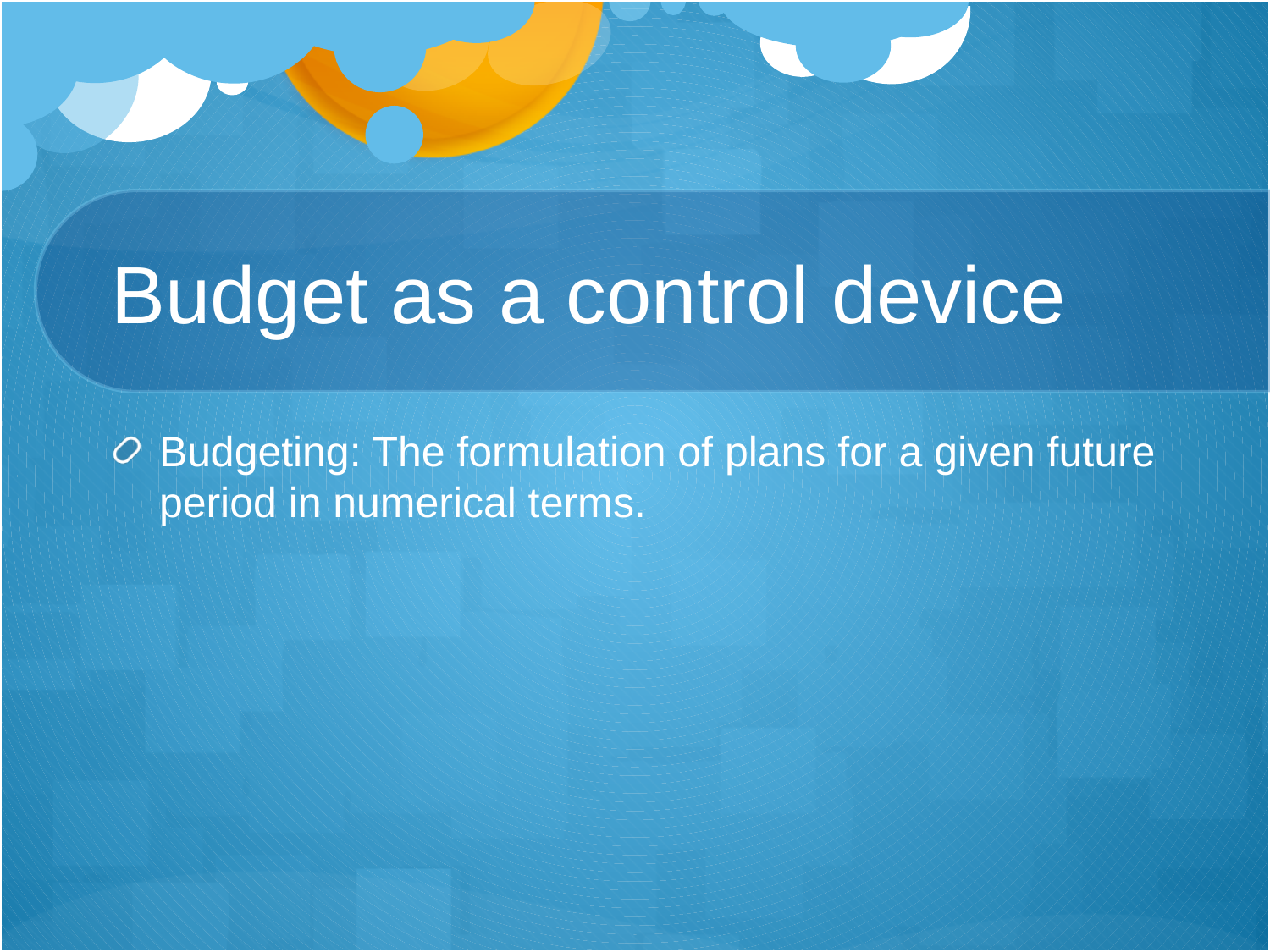

# Budget as a control device
Budgeting: The formulation of plans for a given future period in numerical terms.